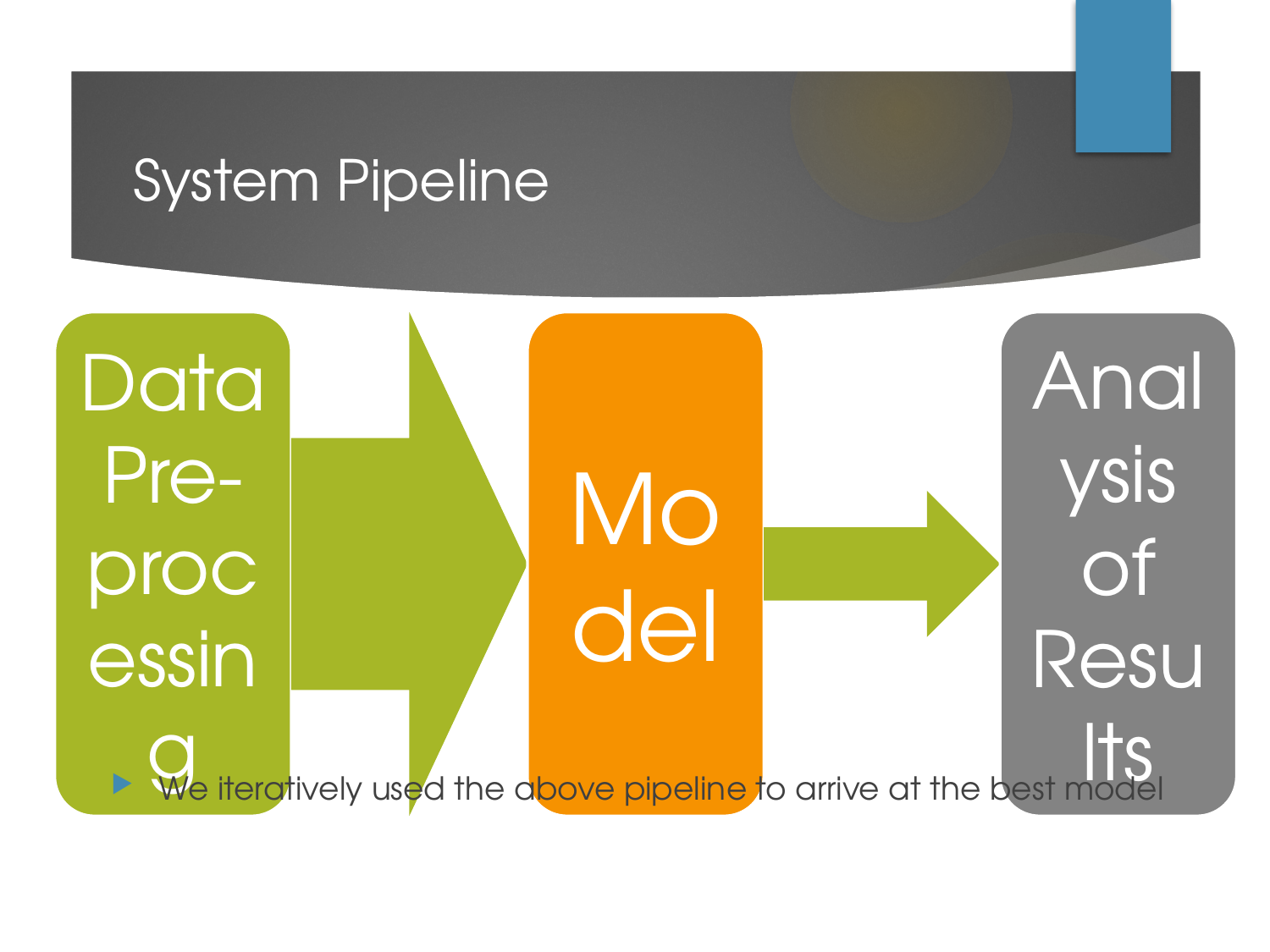

# System Pipeline
Model

We iteratively used the above pipeline to arrive at the best model